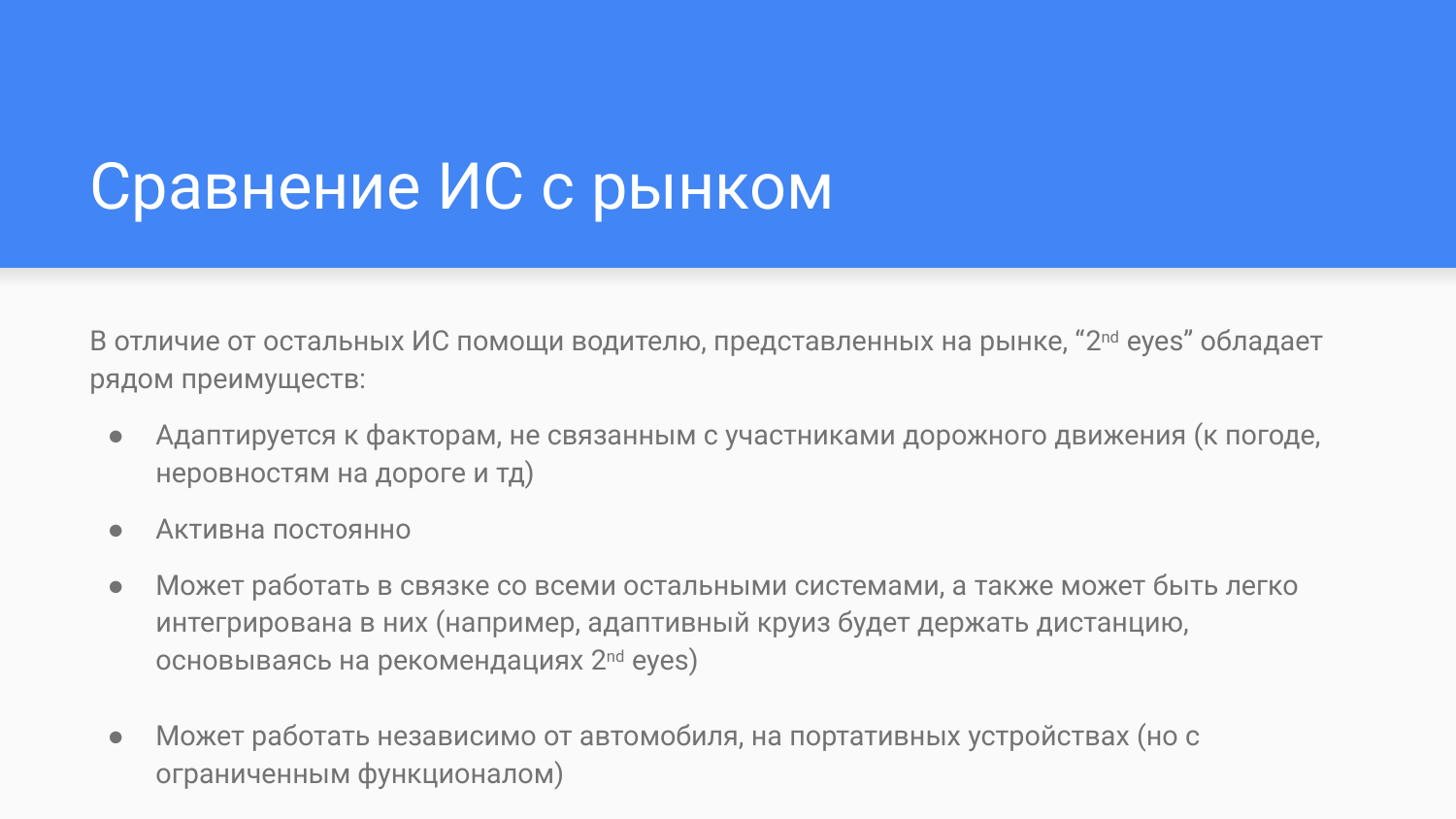

# Сравнение ИС с рынком
В отличие от остальных ИС помощи водителю, представленных на рынке, “2nd eyes” обладает рядом преимуществ:
Адаптируется к факторам, не связанным с участниками дорожного движения (к погоде, неровностям на дороге и тд)
Активна постоянно
Может работать в связке со всеми остальными системами, а также может быть легко интегрирована в них (например, адаптивный круиз будет держать дистанцию, основываясь на рекомендациях 2nd eyes)

Может работать независимо от автомобиля, на портативных устройствах (но с ограниченным функционалом)